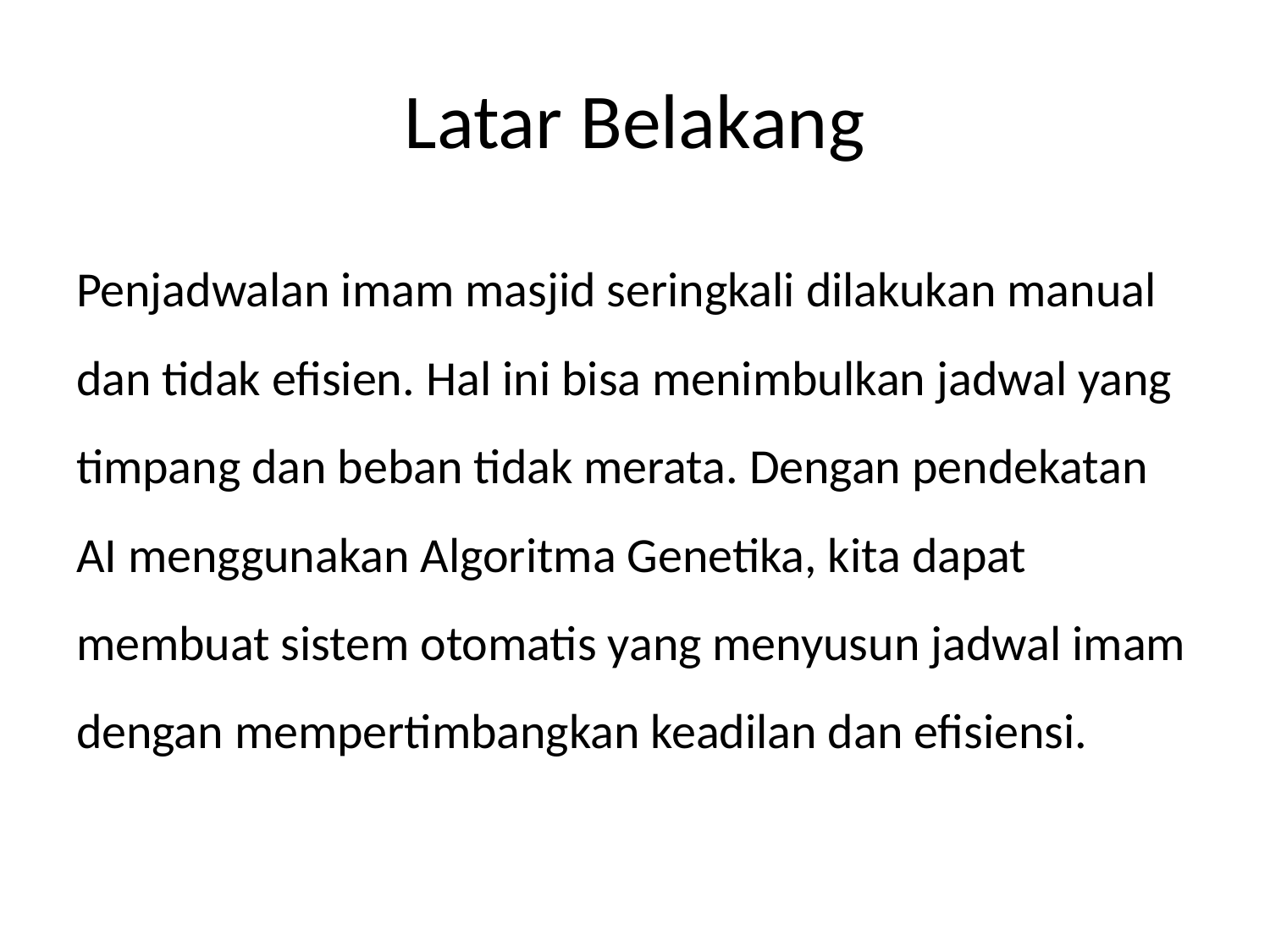

# Latar Belakang
Penjadwalan imam masjid seringkali dilakukan manual dan tidak efisien. Hal ini bisa menimbulkan jadwal yang timpang dan beban tidak merata. Dengan pendekatan AI menggunakan Algoritma Genetika, kita dapat membuat sistem otomatis yang menyusun jadwal imam dengan mempertimbangkan keadilan dan efisiensi.